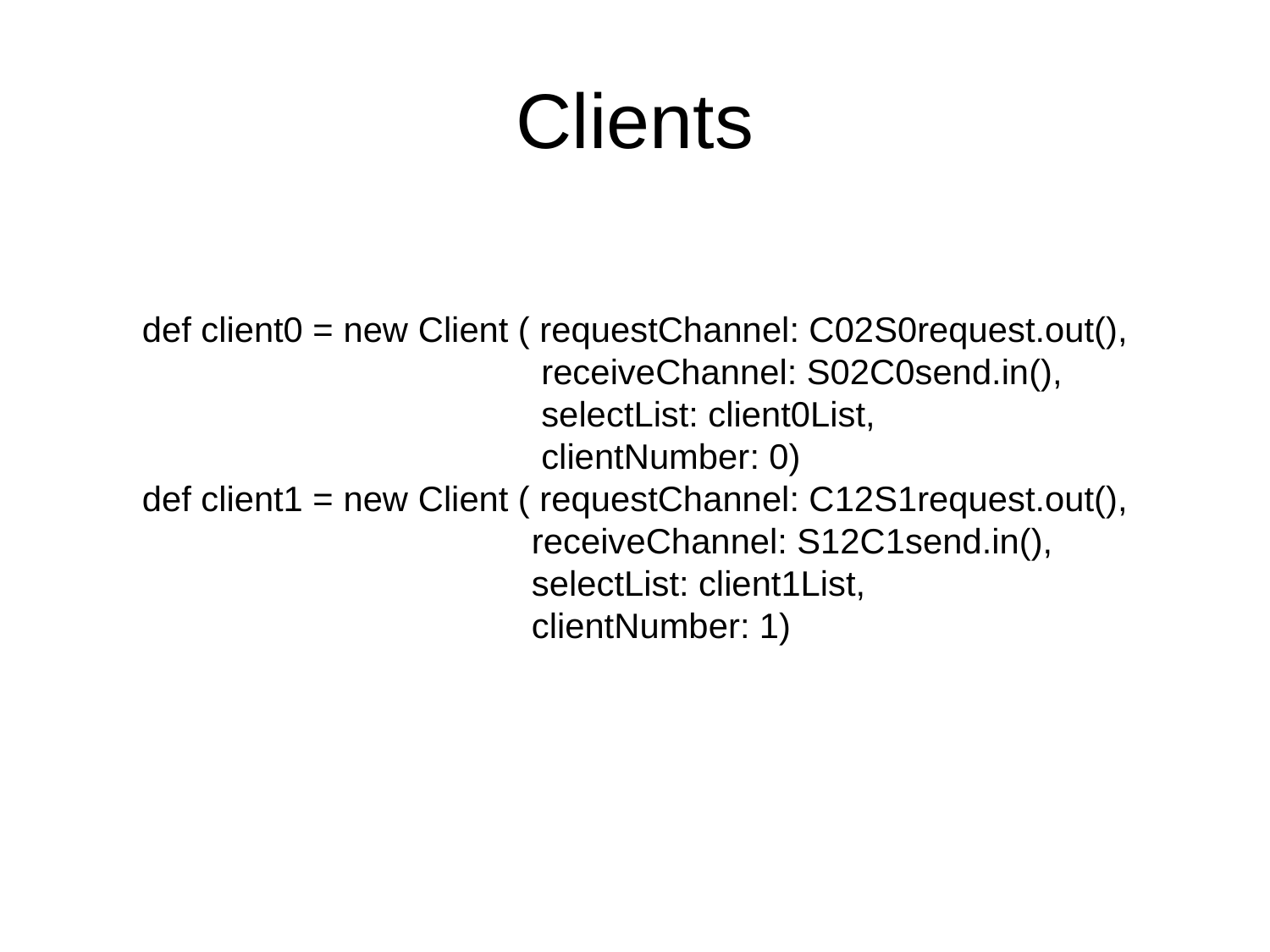

# Clients
def client0 = new Client ( requestChannel: C02S0request.out(),
                                         receiveChannel: S02C0send.in(),
                                         selectList: client0List,
                                         clientNumber: 0)
def client1 = new Client ( requestChannel: C12S1request.out(),
                                        receiveChannel: S12C1send.in(),
                                        selectList: client1List,
                                        clientNumber: 1)